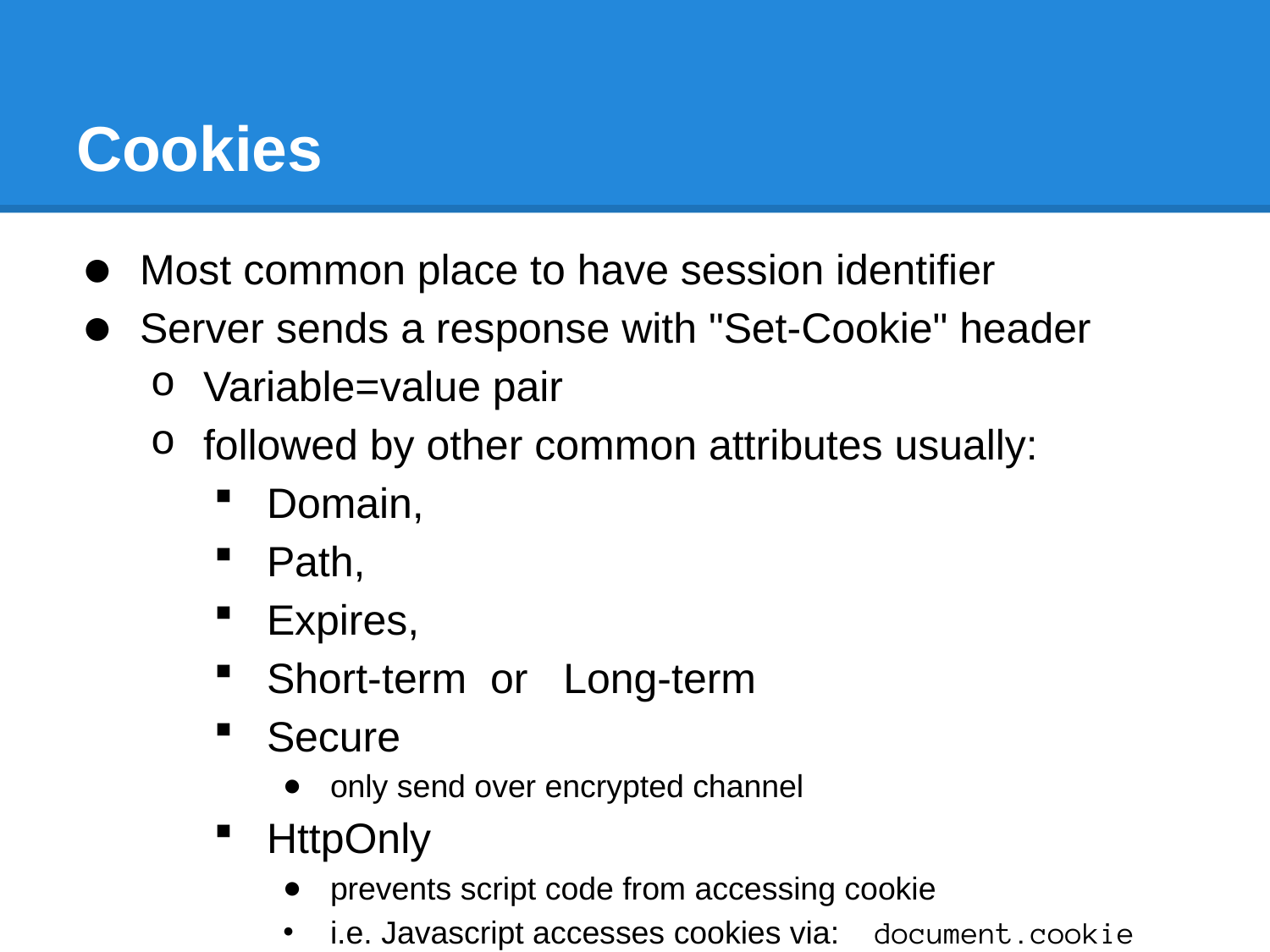

# Cookies
Most common place to have session identifier
Server sends a response with "Set-Cookie" header
Variable=value pair
followed by other common attributes usually:
Domain,
Path,
Expires,
Short-term  or   Long-term
Secure
only send over encrypted channel
HttpOnly
prevents script code from accessing cookie
i.e. Javascript accesses cookies via:    document.cookie